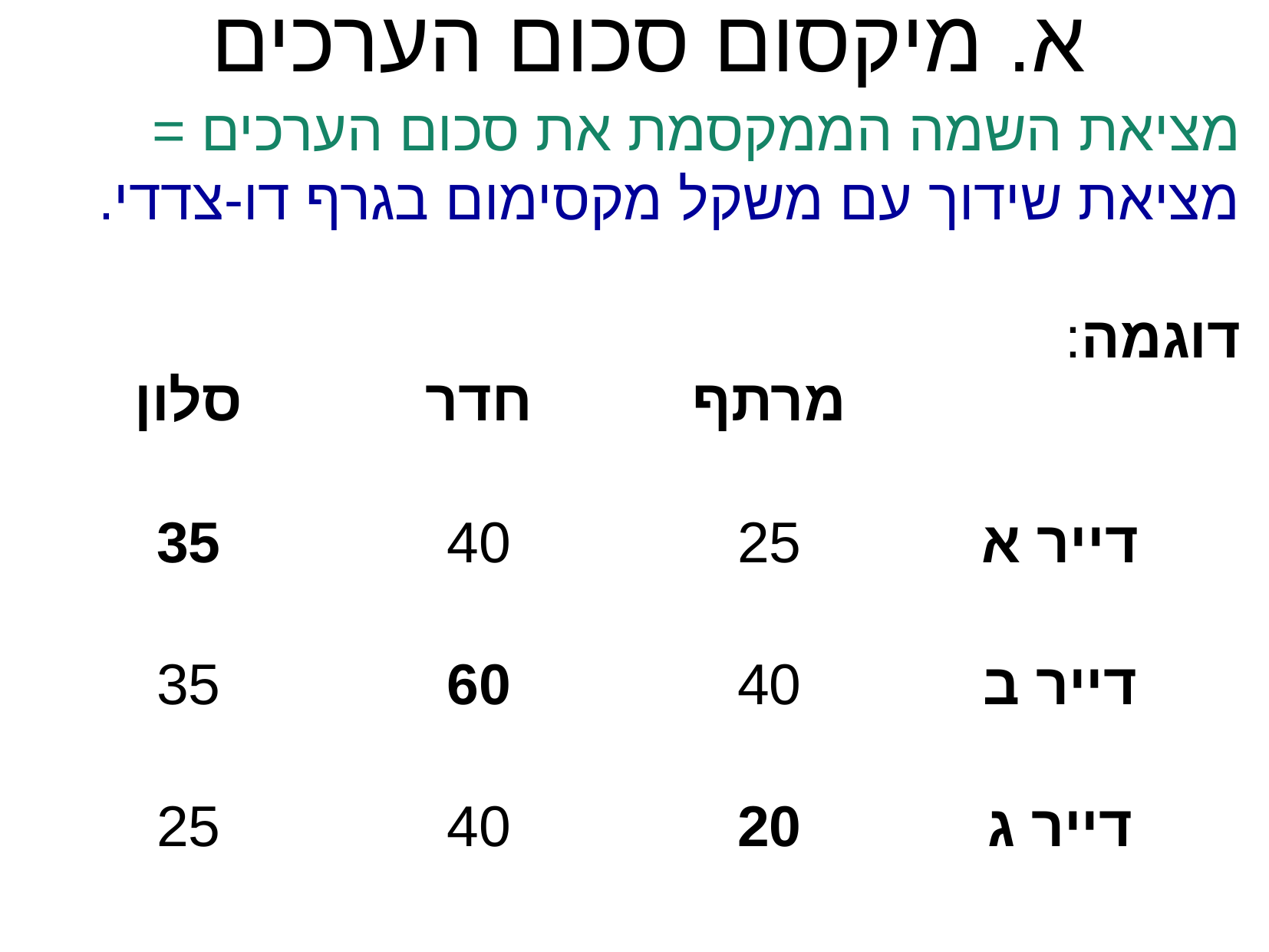

א. מיקסום סכום הערכים
מציאת השמה הממקסמת את סכום הערכים =
מציאת שידוך עם משקל מקסימום בגרף דו-צדדי.

דוגמה:
| סלון | חדר | מרתף |  |
| --- | --- | --- | --- |
| 35 | 40 | 25 | דייר א |
| 35 | 60 | 40 | דייר ב |
| 25 | 40 | 20 | דייר ג |